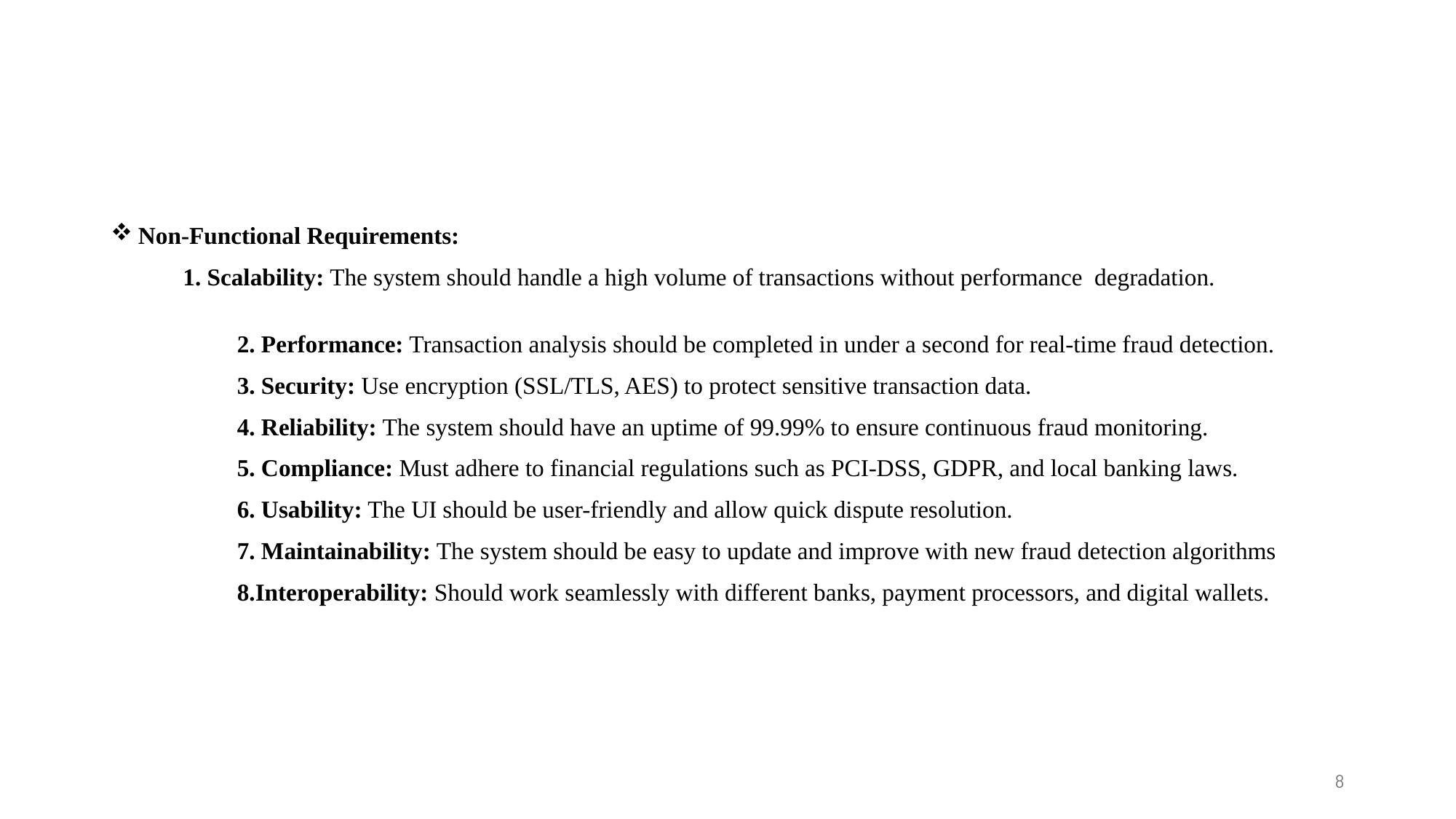

Non-Functional Requirements:
            1. Scalability: The system should handle a high volume of transactions without performance  degradation.
                     2. Performance: Transaction analysis should be completed in under a second for real-time fraud detection.
                     3. Security: Use encryption (SSL/TLS, AES) to protect sensitive transaction data.
                     4. Reliability: The system should have an uptime of 99.99% to ensure continuous fraud monitoring.
                     5. Compliance: Must adhere to financial regulations such as PCI-DSS, GDPR, and local banking laws.
                     6. Usability: The UI should be user-friendly and allow quick dispute resolution.
                     7. Maintainability: The system should be easy to update and improve with new fraud detection algorithms
                     8.Interoperability: Should work seamlessly with different banks, payment processors, and digital wallets.

8